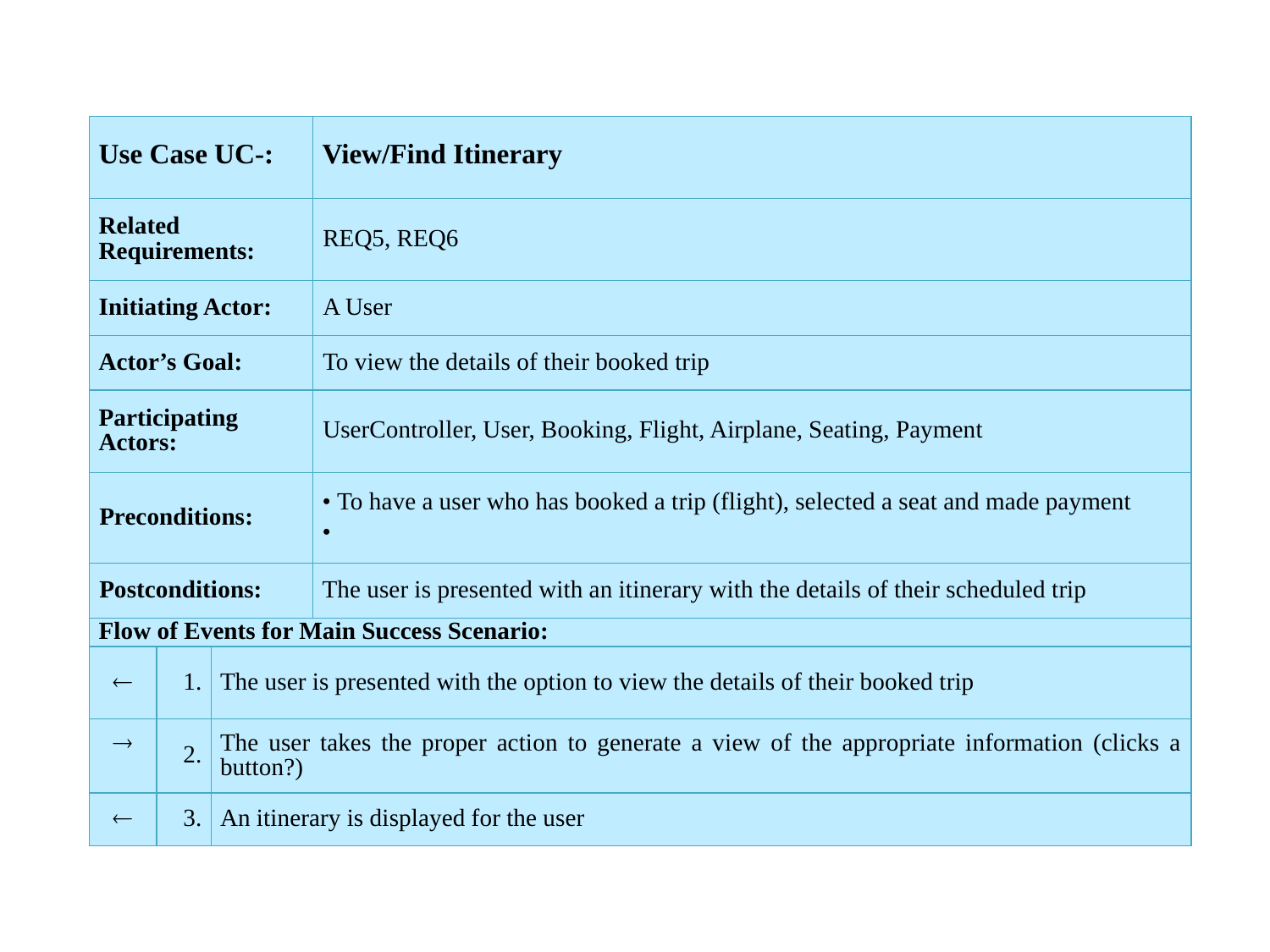

| Use Case UC-: |  |  | View/Find Itinerary |
| --- | --- | --- | --- |
| Related Requirements: |  |  | REQ5, REQ6 |
| Initiating Actor: |  |  | A User |
| Actor’s Goal: |  |  | To view the details of their booked trip |
| Participating Actors: |  |  | UserController, User, Booking, Flight, Airplane, Seating, Payment |
| Preconditions: |  |  | • To have a user who has booked a trip (flight), selected a seat and made payment • |
| Postconditions: |  |  | The user is presented with an itinerary with the details of their scheduled trip |
| Flow of Events for Main Success Scenario: |  |  |  |
| ← | 1. | The user is presented with the option to view the details of their booked trip |  |
| → | 2. | The user takes the proper action to generate a view of the appropriate information (clicks a button?) |  |
| ← | 3. | An itinerary is displayed for the user |  |